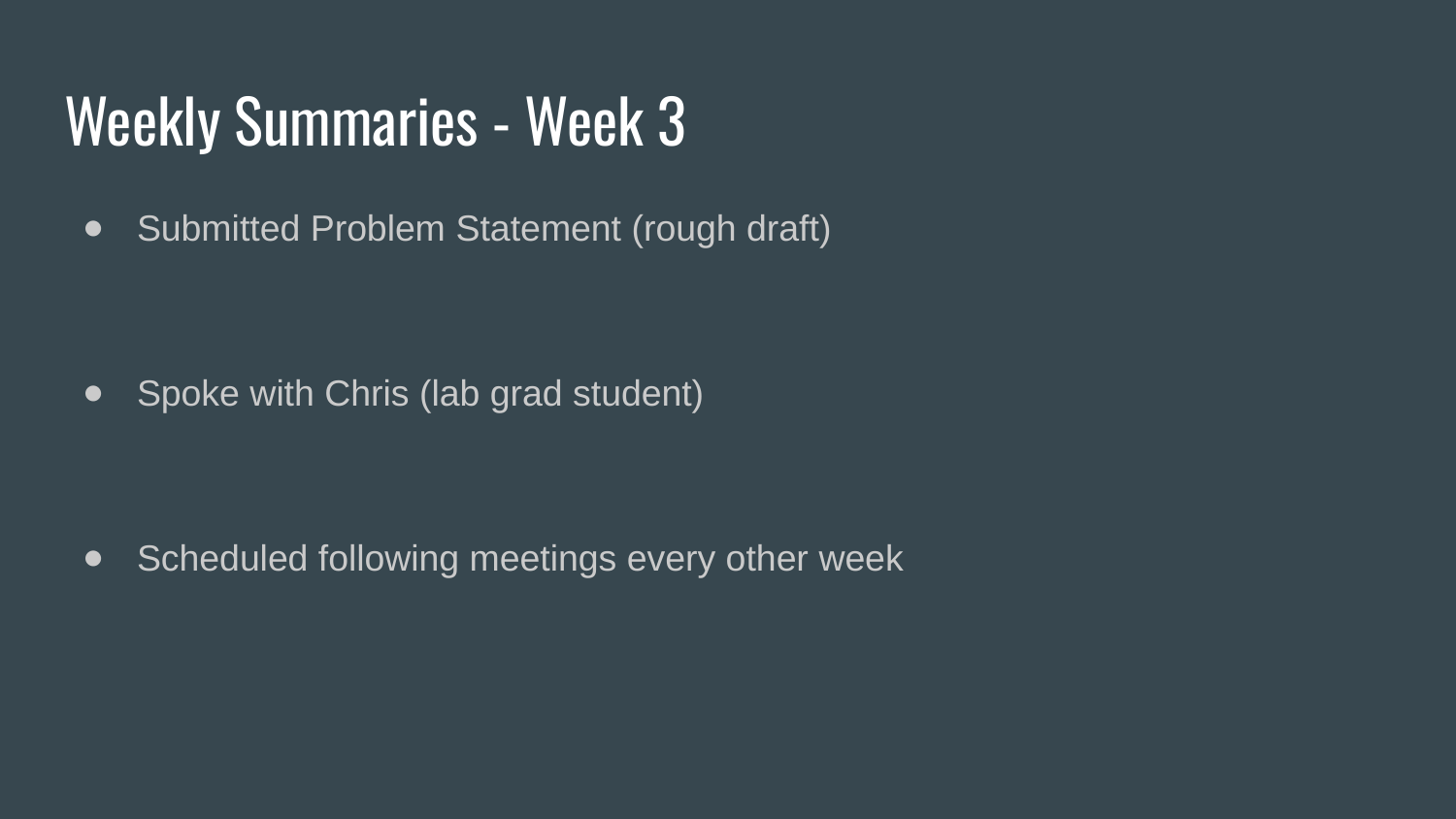

# Weekly Summaries - Week 3
Submitted Problem Statement (rough draft)

Spoke with Chris (lab grad student)

Scheduled following meetings every other week